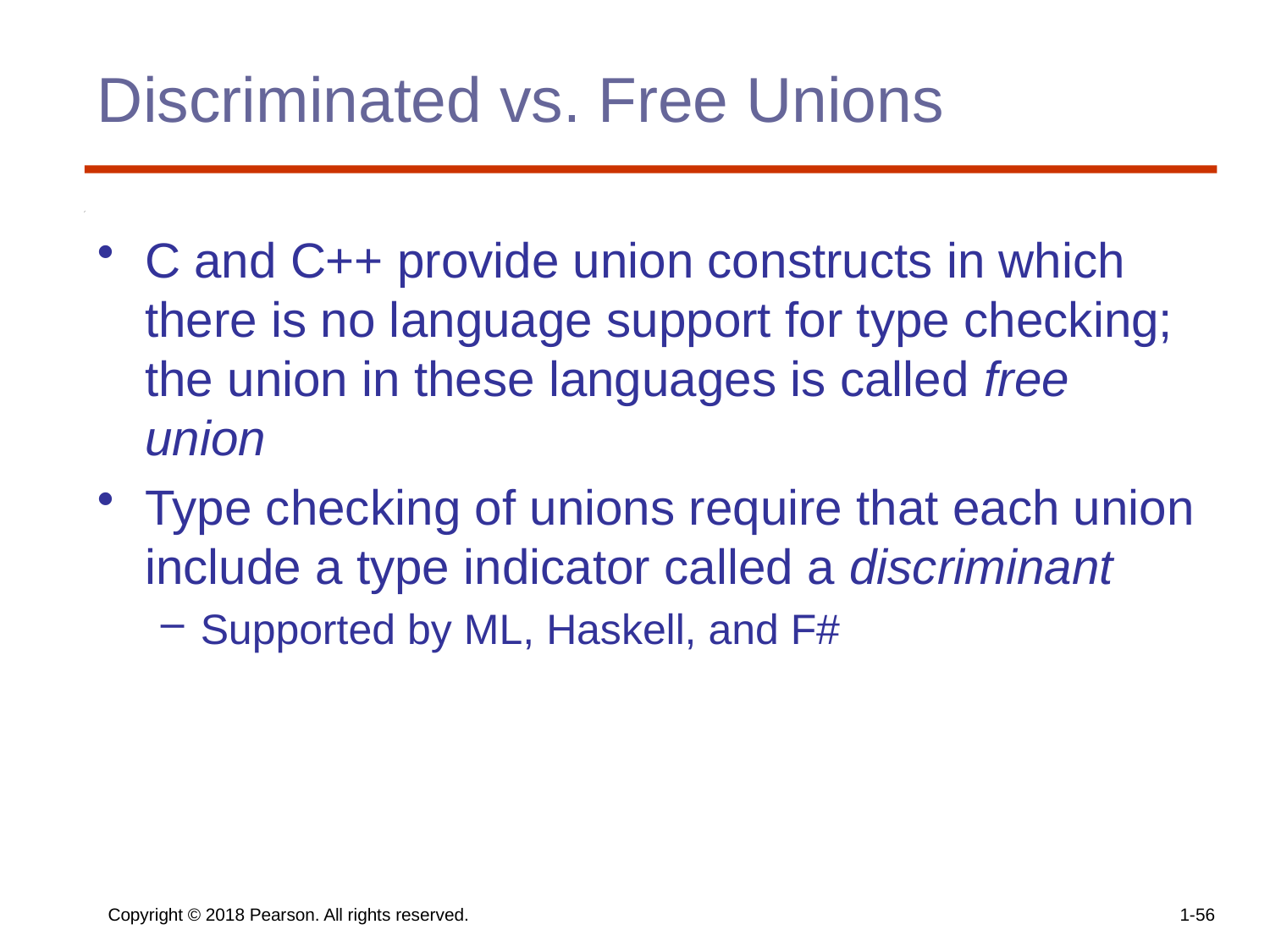

# Discriminated vs. Free Unions
C and C++ provide union constructs in which there is no language support for type checking; the union in these languages is called free union
Type checking of unions require that each union include a type indicator called a discriminant
Supported by ML, Haskell, and F#

Copyright © 2018 Pearson. All rights reserved.
1-56